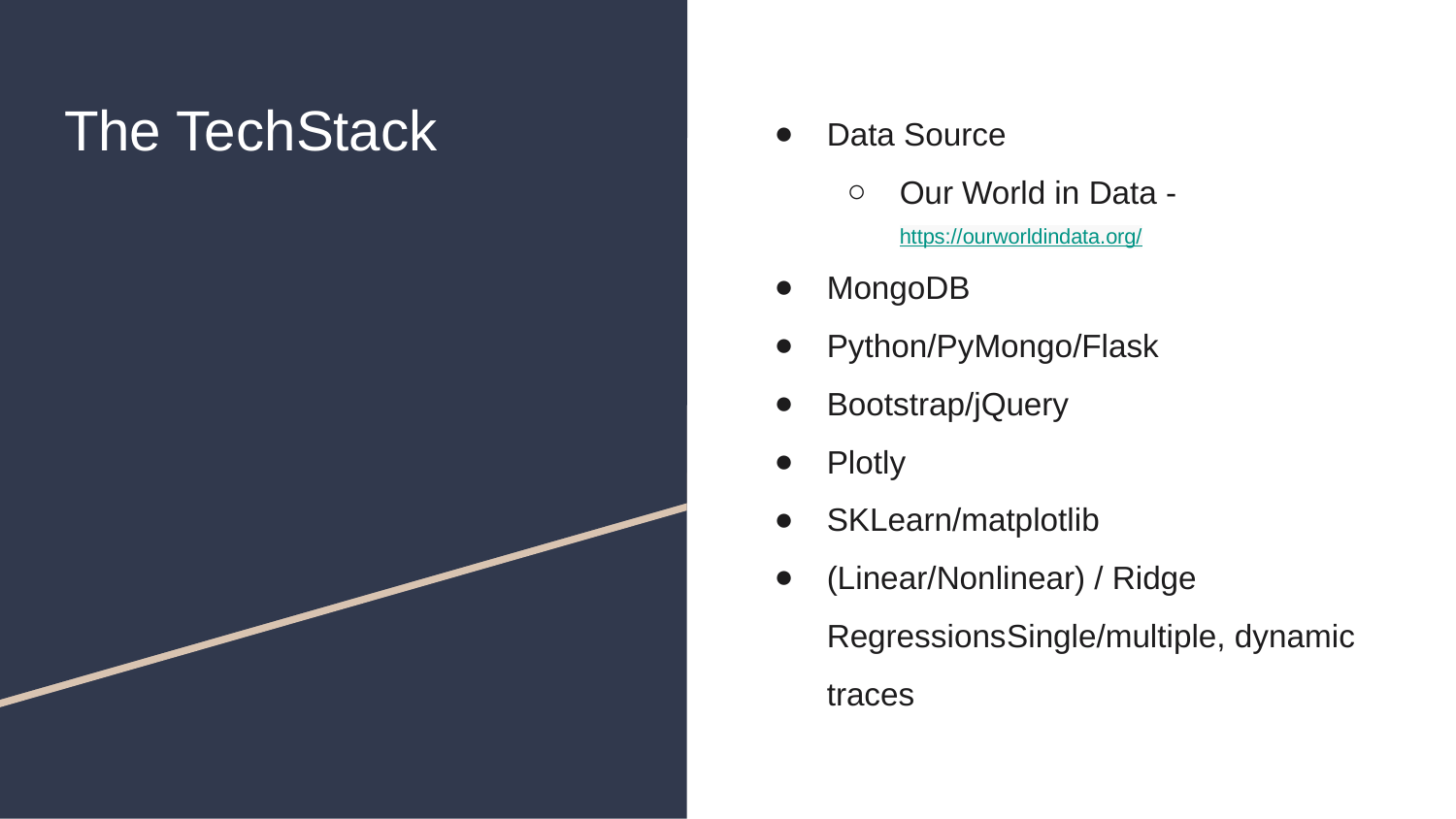

# The TechStack
Data Source
Our World in Data - https://ourworldindata.org/
MongoDB
Python/PyMongo/Flask
Bootstrap/jQuery
Plotly
SKLearn/matplotlib
(Linear/Nonlinear) / Ridge RegressionsSingle/multiple, dynamic traces